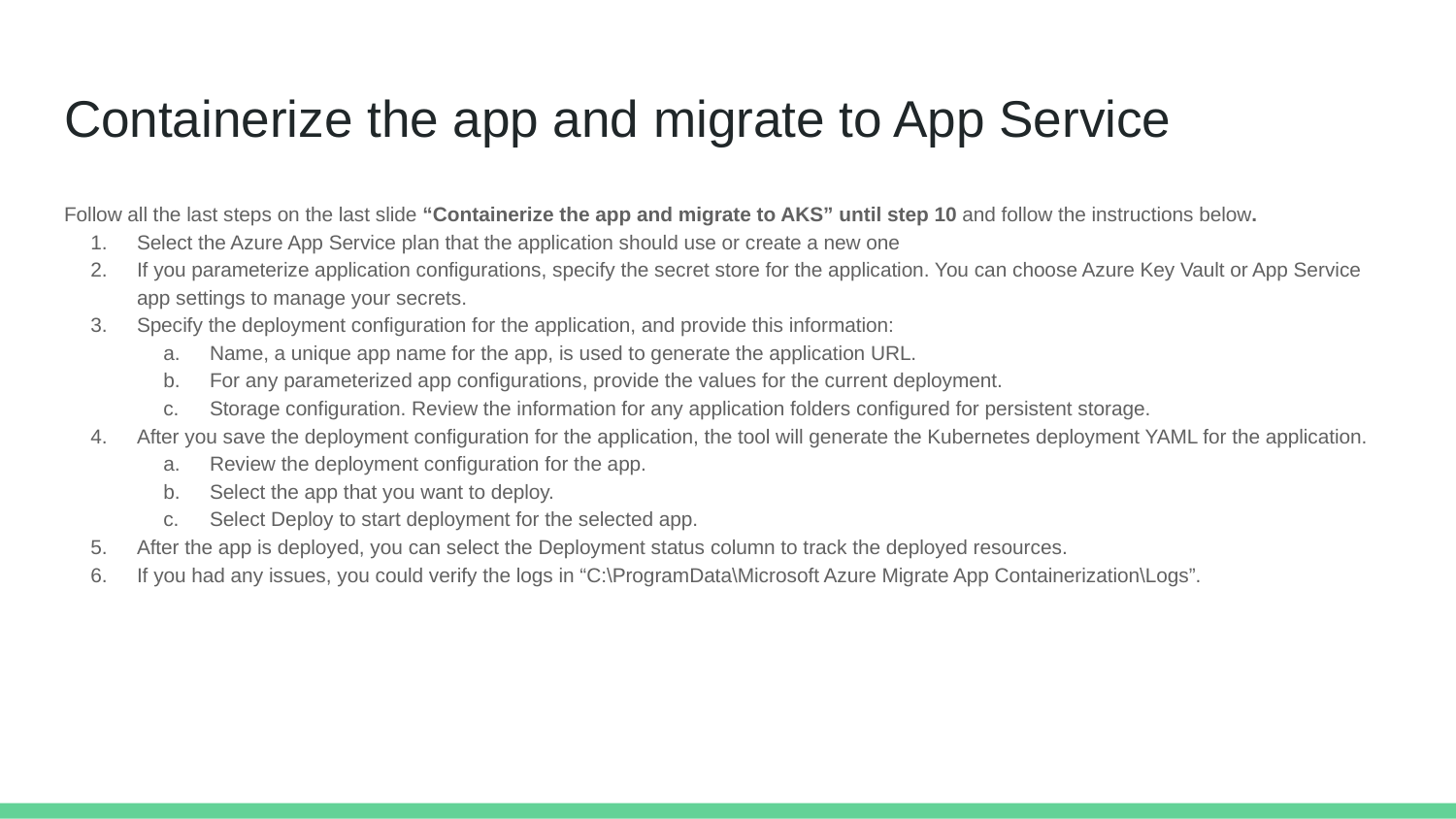

# Containerize the app and migrate to App Service
Follow all the last steps on the last slide “Containerize the app and migrate to AKS” until step 10 and follow the instructions below.
Select the Azure App Service plan that the application should use or create a new one
If you parameterize application configurations, specify the secret store for the application. You can choose Azure Key Vault or App Service app settings to manage your secrets.
Specify the deployment configuration for the application, and provide this information:
Name, a unique app name for the app, is used to generate the application URL.
For any parameterized app configurations, provide the values for the current deployment.
Storage configuration. Review the information for any application folders configured for persistent storage.
After you save the deployment configuration for the application, the tool will generate the Kubernetes deployment YAML for the application.
Review the deployment configuration for the app.
Select the app that you want to deploy.
Select Deploy to start deployment for the selected app.
After the app is deployed, you can select the Deployment status column to track the deployed resources.
If you had any issues, you could verify the logs in “C:\ProgramData\Microsoft Azure Migrate App Containerization\Logs”.